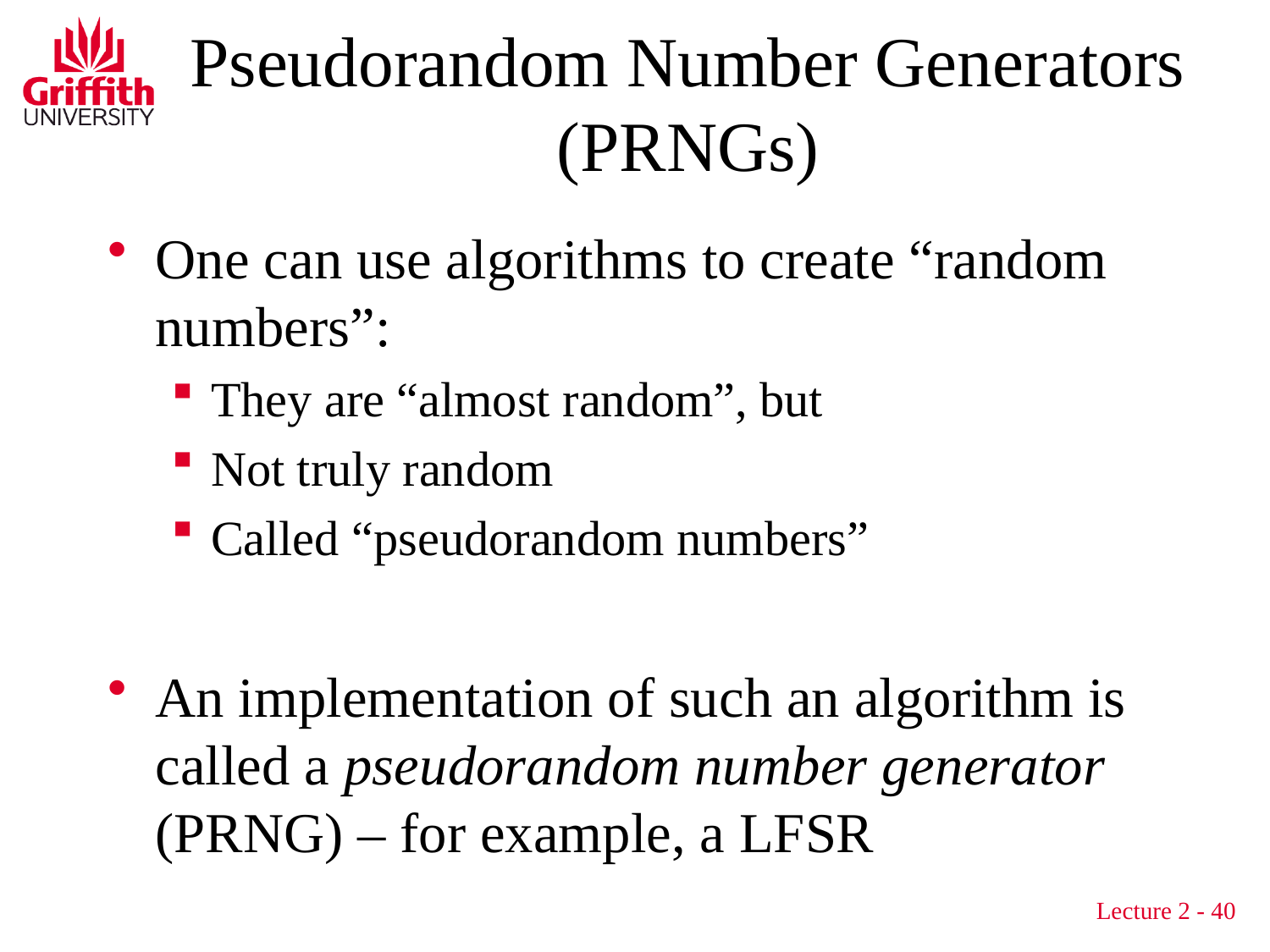

# Pseudorandom Number Generators (PRNGs)
One can use algorithms to create “random numbers”:
They are “almost random”, but
Not truly random
Called “pseudorandom numbers”

An implementation of such an algorithm is called a pseudorandom number generator (PRNG) – for example, a LFSR

Lecture 2 - 40